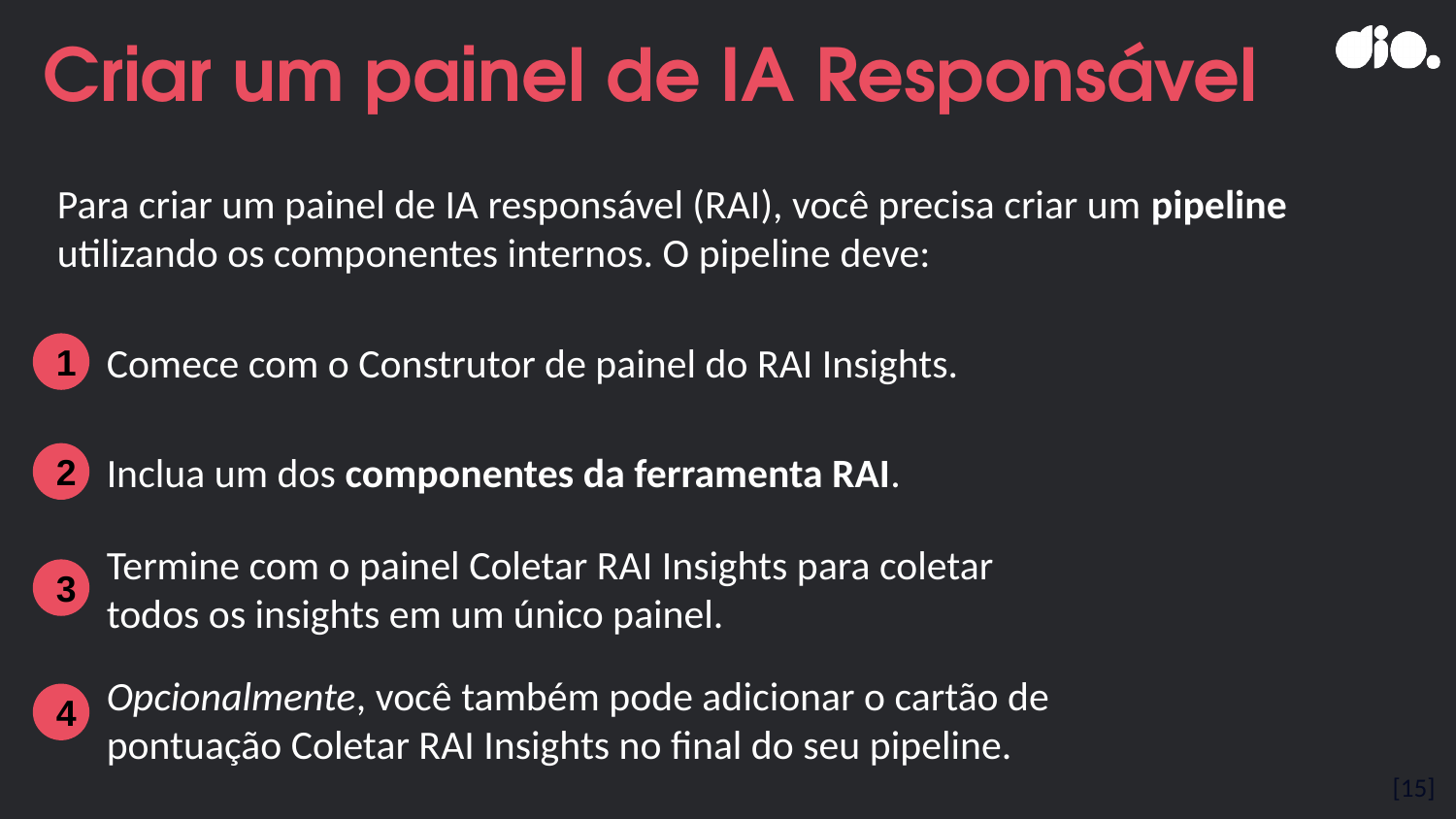

# Criar um painel de IA Responsável
Para criar um painel de IA responsável (RAI), você precisa criar um pipeline utilizando os componentes internos. O pipeline deve:
1
Comece com o Construtor de painel do RAI Insights.
2
Inclua um dos componentes da ferramenta RAI.
Termine com o painel Coletar RAI Insights para coletar todos os insights em um único painel.
3
Opcionalmente, você também pode adicionar o cartão de pontuação Coletar RAI Insights no final do seu pipeline.
4
[15]